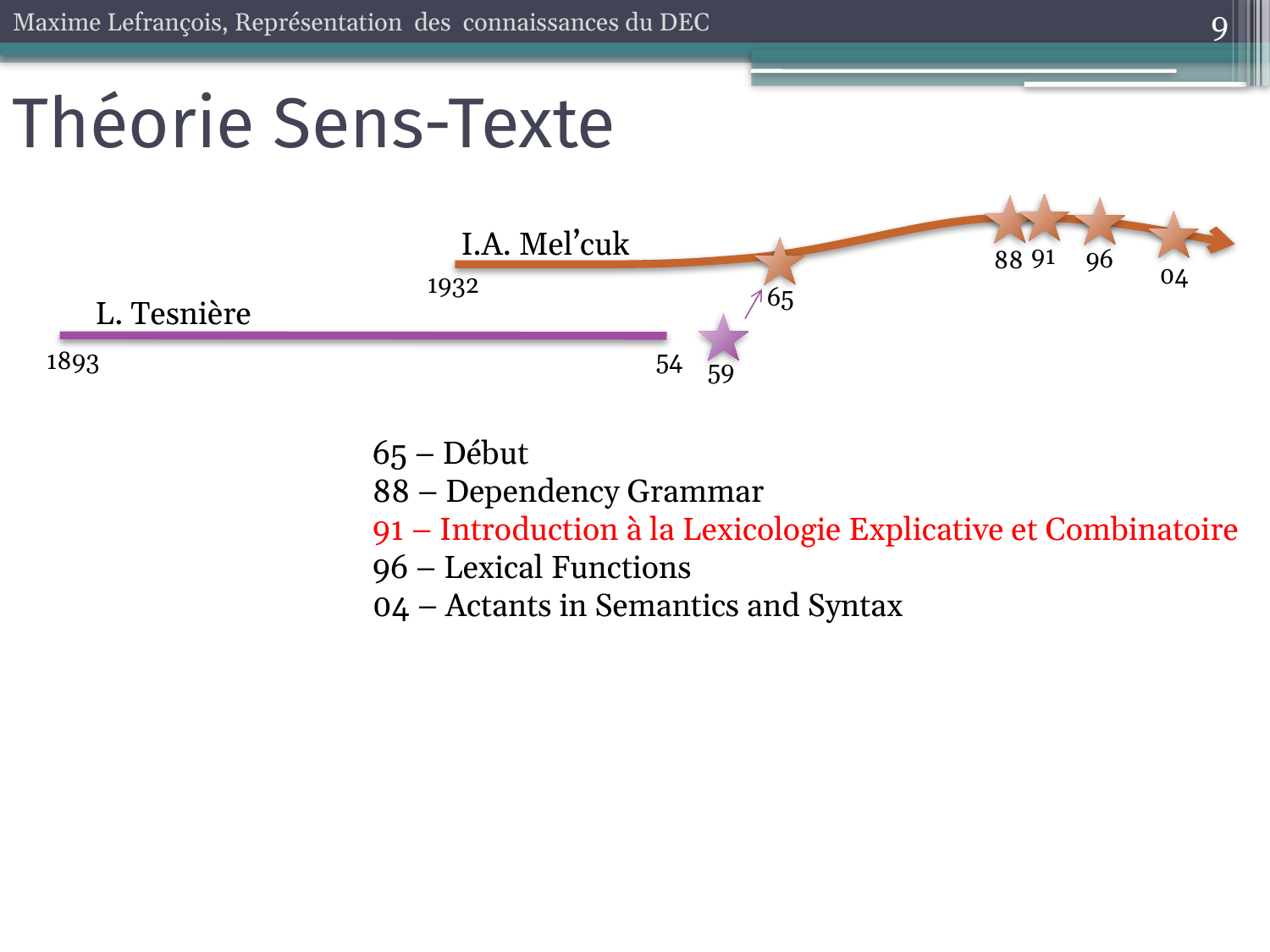

Maxime Lefrançois, Représentation  des  connaissances du DEC
9
Théorie Sens-Texte

I.A. Mel’cuk
91
96

88
04
1932
65
L. Tesnière

1893
54
59
65 – Début
88 – Dependency Grammar
91 – Introduction à la Lexicologie Explicative et Combinatoire
96 – Lexical Functions
04 – Actants in Semantics and Syntax